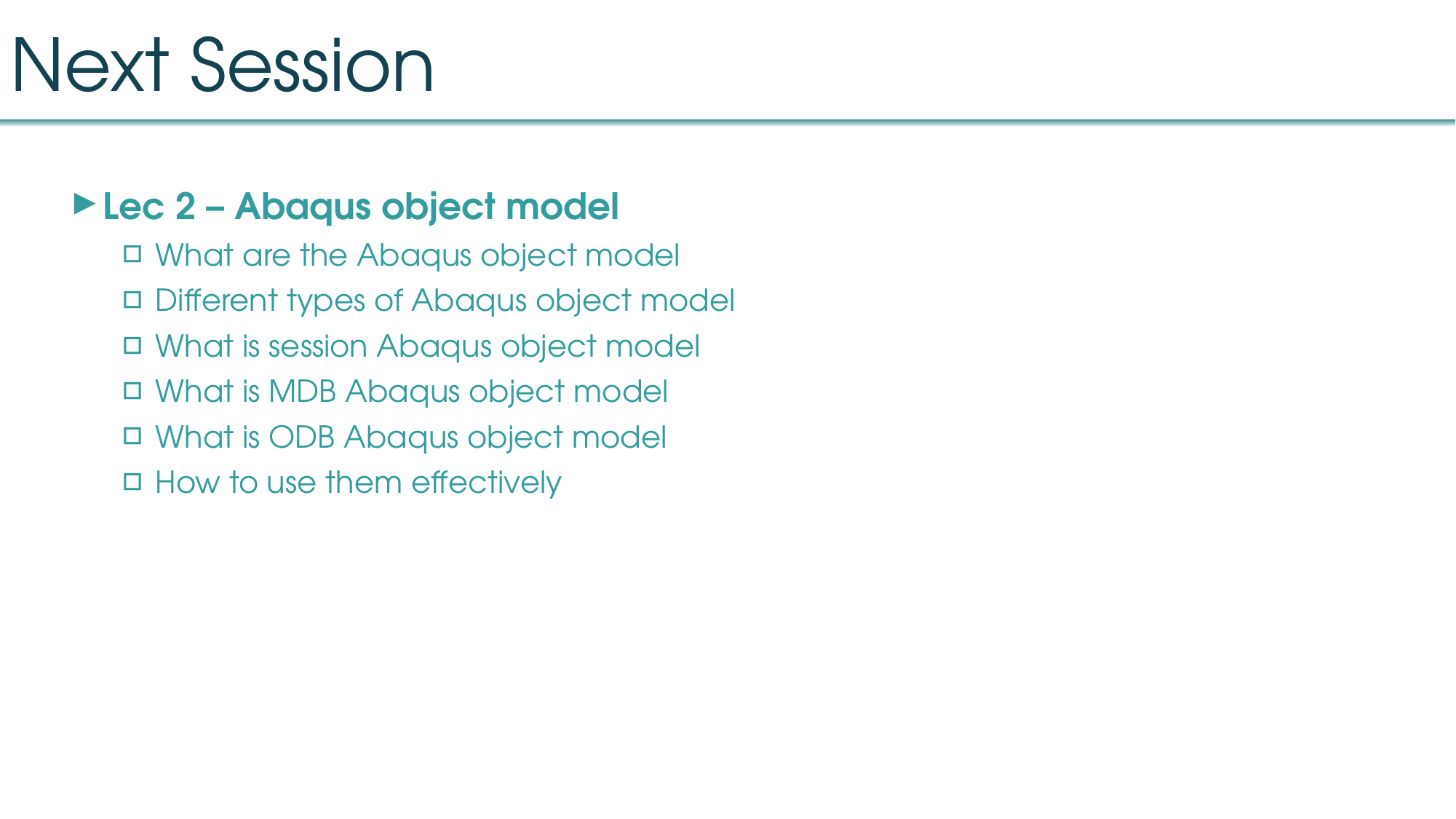

Next Session

Lec 2 – Abaqus object model
What are the Abaqus object model
Different types of Abaqus object model
What is session Abaqus object model
What is MDB Abaqus object model
What is ODB Abaqus object model
How to use them effectively